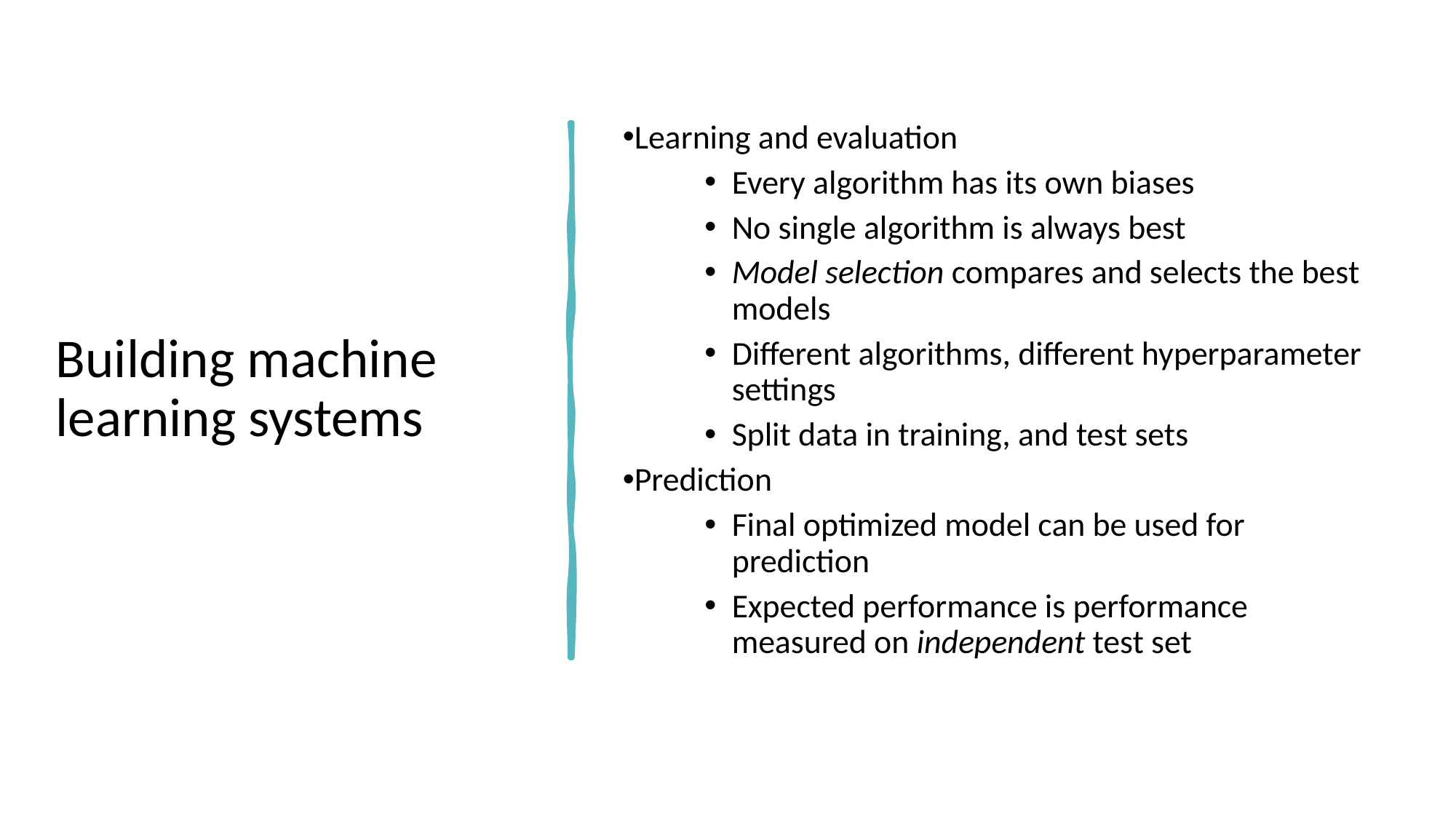

Learning and evaluation
Every algorithm has its own biases
No single algorithm is always best
Model selection compares and selects the best models
Different algorithms, different hyperparameter settings
Split data in training, and test sets
Prediction
Final optimized model can be used for prediction
Expected performance is performance measured on independent test set
Building machine learning systems